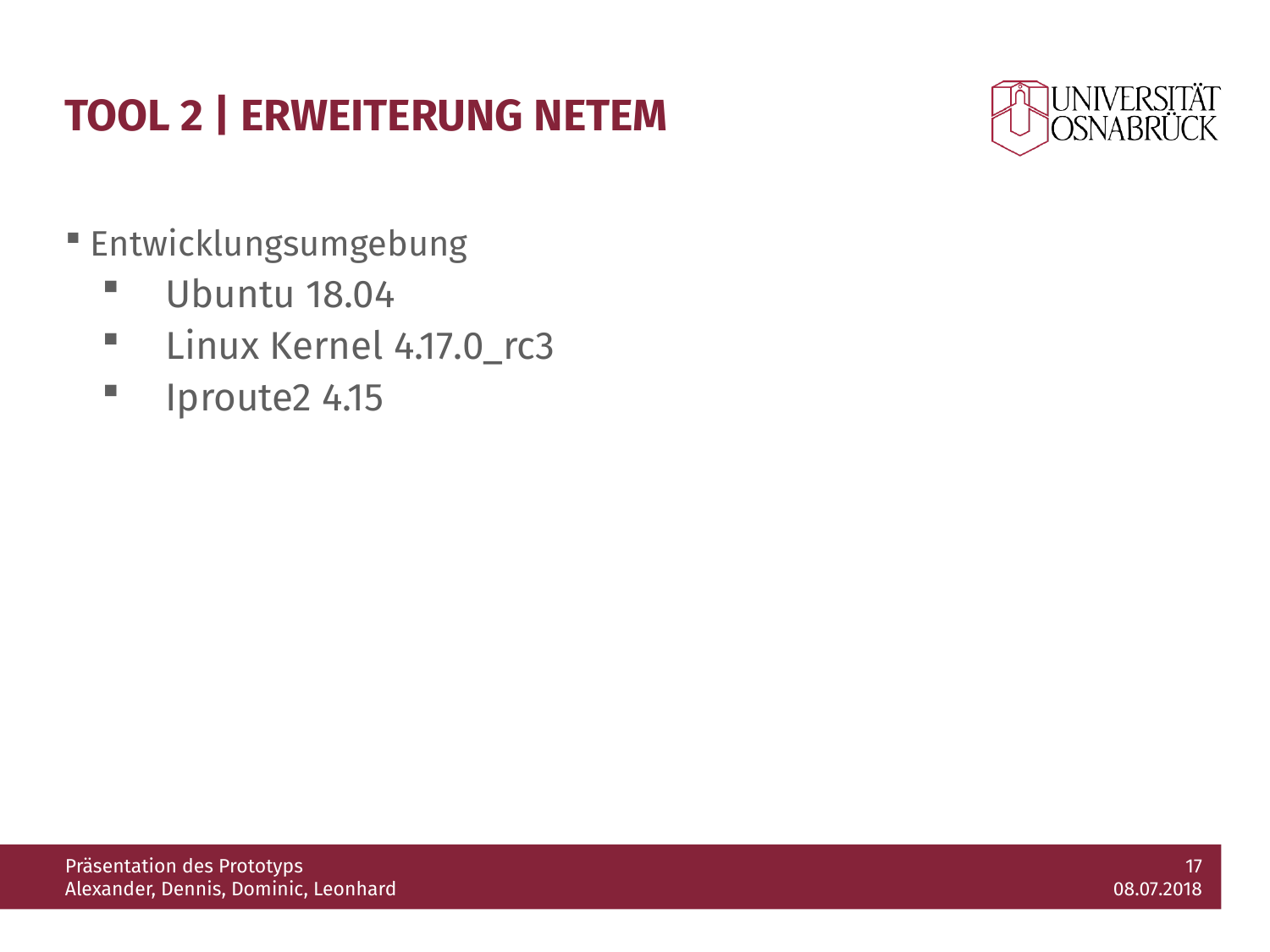

# TOOl 2 | Erweiterung netem
Entwicklungsumgebung
Ubuntu 18.04
Linux Kernel 4.17.0_rc3
Iproute2 4.15